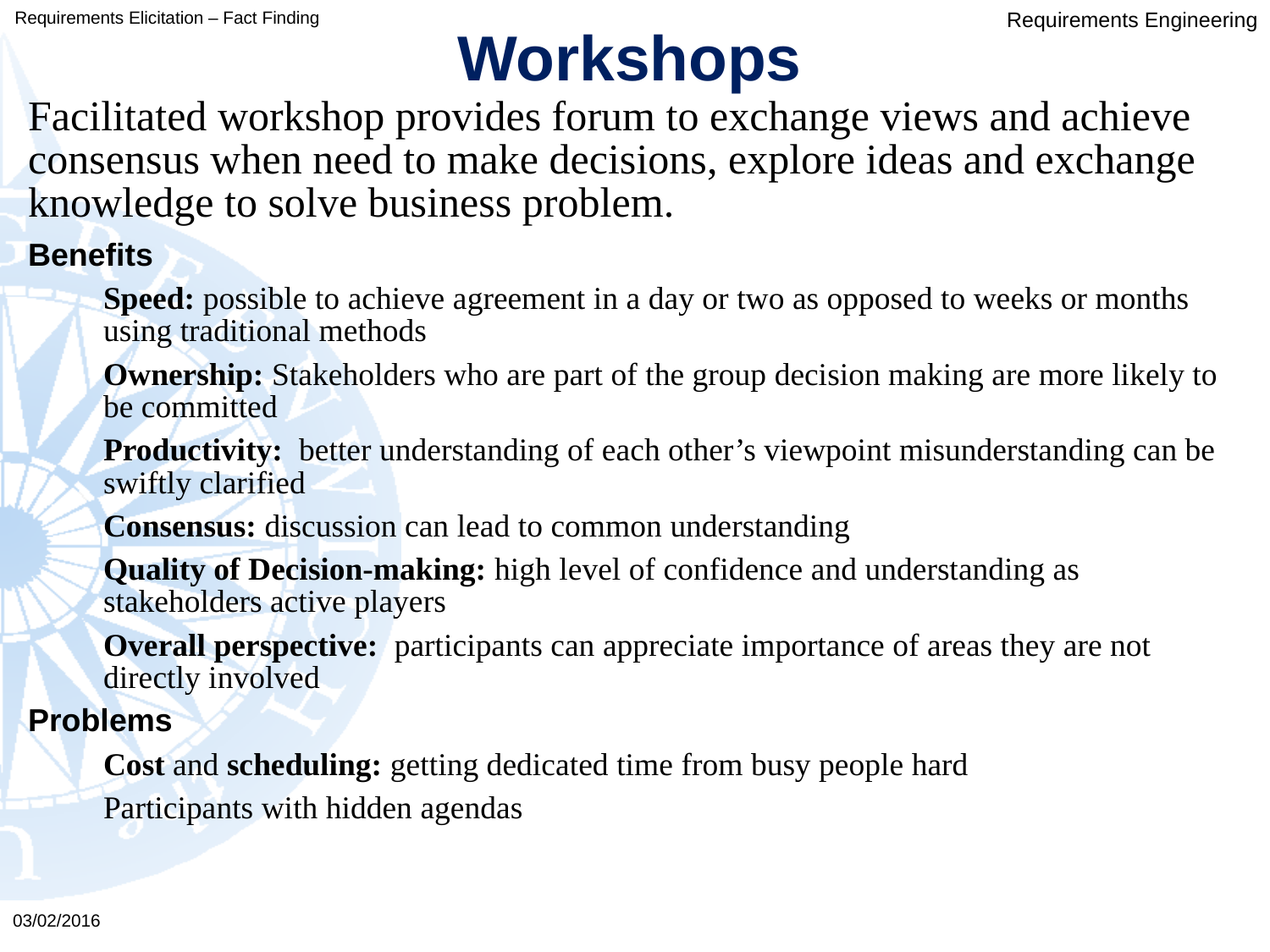

Requirements Elicitation – Fact Finding
Workshops
Facilitated workshop provides forum to exchange views and achieve consensus when need to make decisions, explore ideas and exchange knowledge to solve business problem.
Benefits
Speed: possible to achieve agreement in a day or two as opposed to weeks or months using traditional methods
Ownership: Stakeholders who are part of the group decision making are more likely to be committed
Productivity:  better understanding of each other’s viewpoint misunderstanding can be swiftly clarified
Consensus: discussion can lead to common understanding
Quality of Decision-making: high level of confidence and understanding as stakeholders active players
Overall perspective:  participants can appreciate importance of areas they are not directly involved
Problems
Cost and scheduling: getting dedicated time from busy people hard
Participants with hidden agendas
03/02/2016